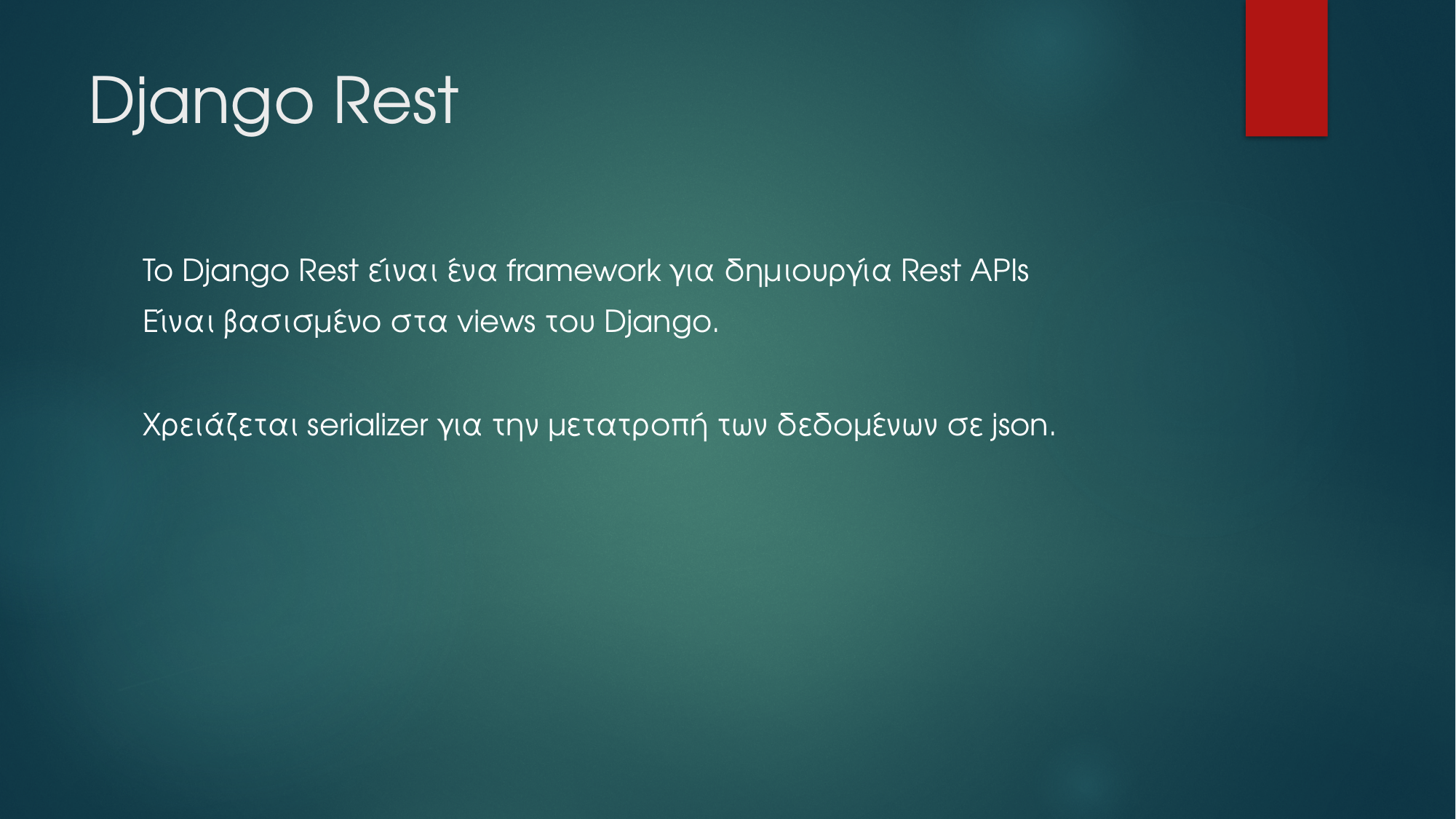

# Django Rest
To Django Rest είναι ένα framework για δημιουργία Rest APIs
Είναι βασισμένο στα views του Django.

Χρειάζεται serializer για την μετατροπή των δεδομένων σε json.